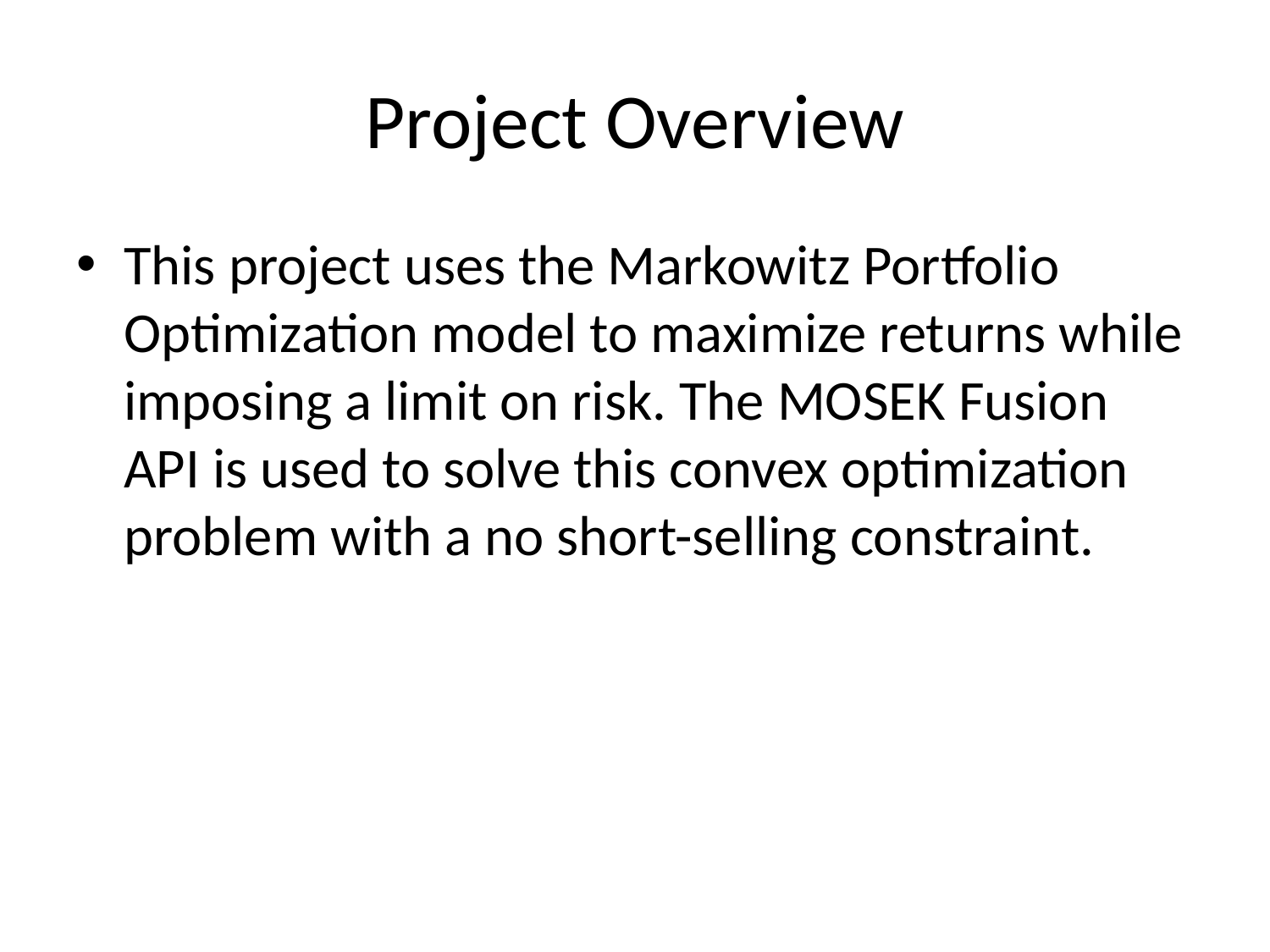

# Project Overview
This project uses the Markowitz Portfolio Optimization model to maximize returns while imposing a limit on risk. The MOSEK Fusion API is used to solve this convex optimization problem with a no short-selling constraint.